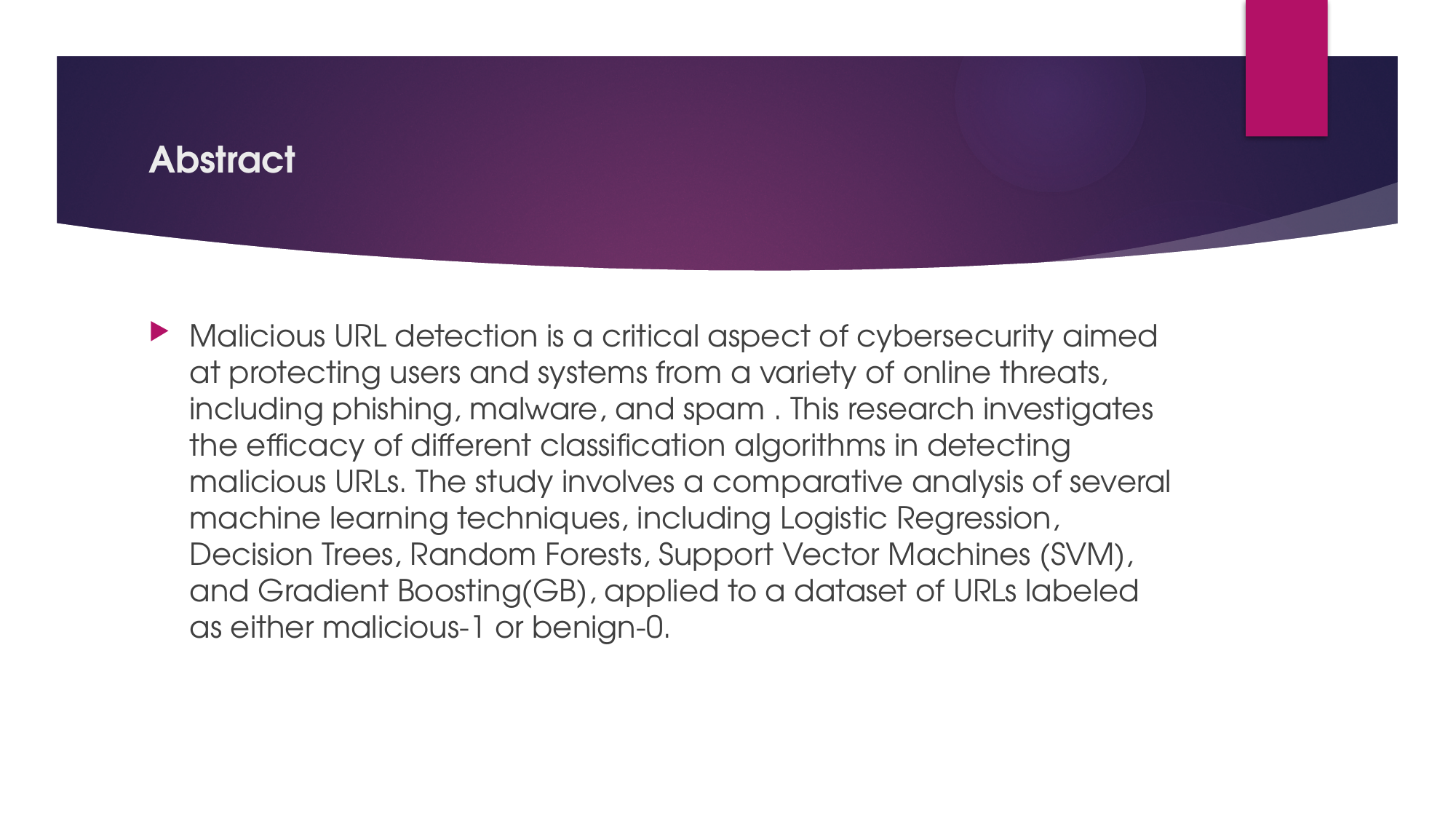

# Abstract
Malicious URL detection is a critical aspect of cybersecurity aimed at protecting users and systems from a variety of online threats, including phishing, malware, and spam . This research investigates the efficacy of different classification algorithms in detecting malicious URLs. The study involves a comparative analysis of several machine learning techniques, including Logistic Regression, Decision Trees, Random Forests, Support Vector Machines (SVM), and Gradient Boosting(GB), applied to a dataset of URLs labeled as either malicious-1 or benign-0.